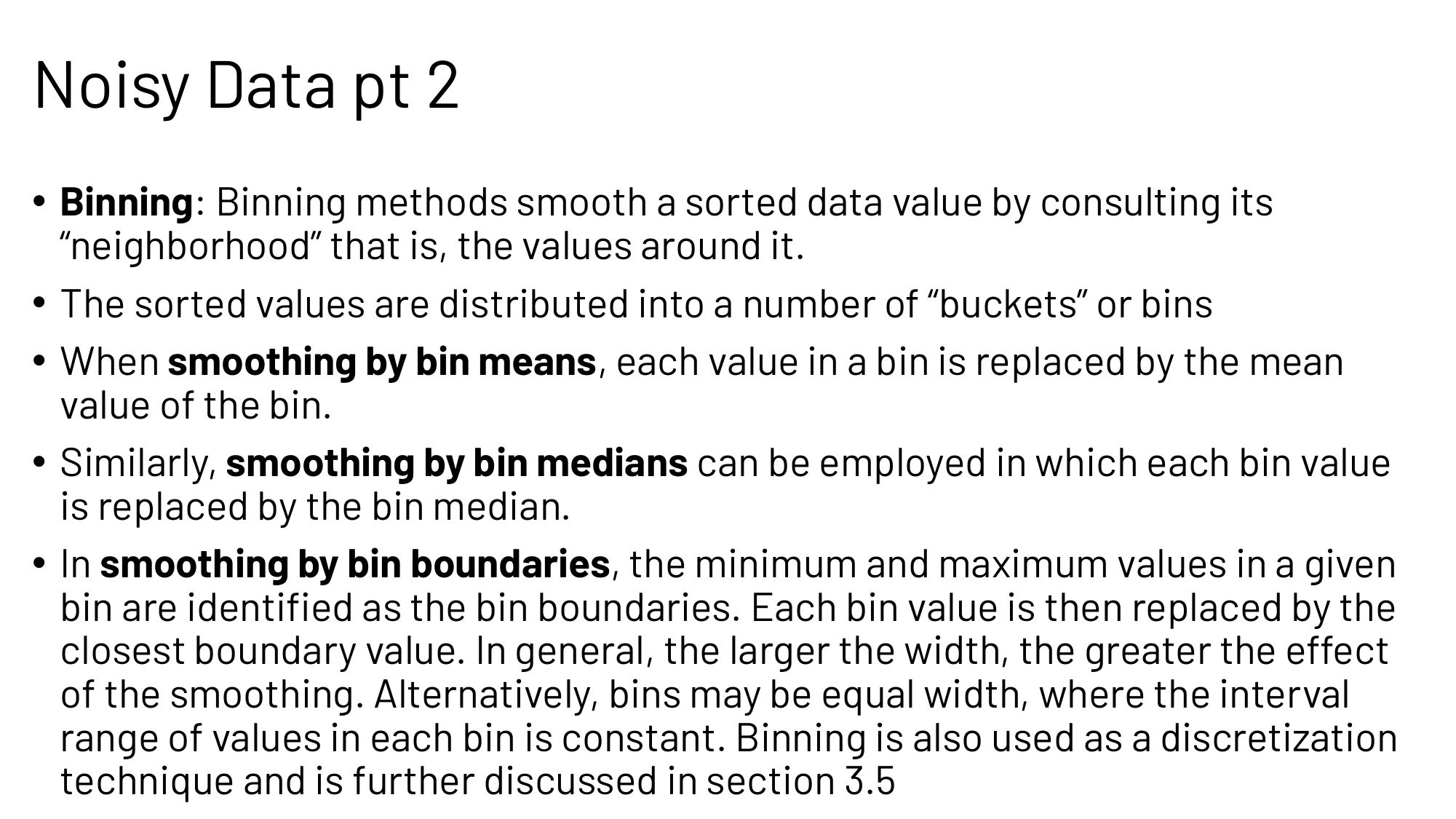

# Noisy Data pt 2
Binning: Binning methods smooth a sorted data value by consulting its “neighborhood” that is, the values around it.
The sorted values are distributed into a number of “buckets” or bins
When smoothing by bin means, each value in a bin is replaced by the mean value of the bin.
Similarly, smoothing by bin medians can be employed in which each bin value is replaced by the bin median.
In smoothing by bin boundaries, the minimum and maximum values in a given bin are identified as the bin boundaries. Each bin value is then replaced by the closest boundary value. In general, the larger the width, the greater the effect of the smoothing. Alternatively, bins may be equal width, where the interval range of values in each bin is constant. Binning is also used as a discretization technique and is further discussed in section 3.5